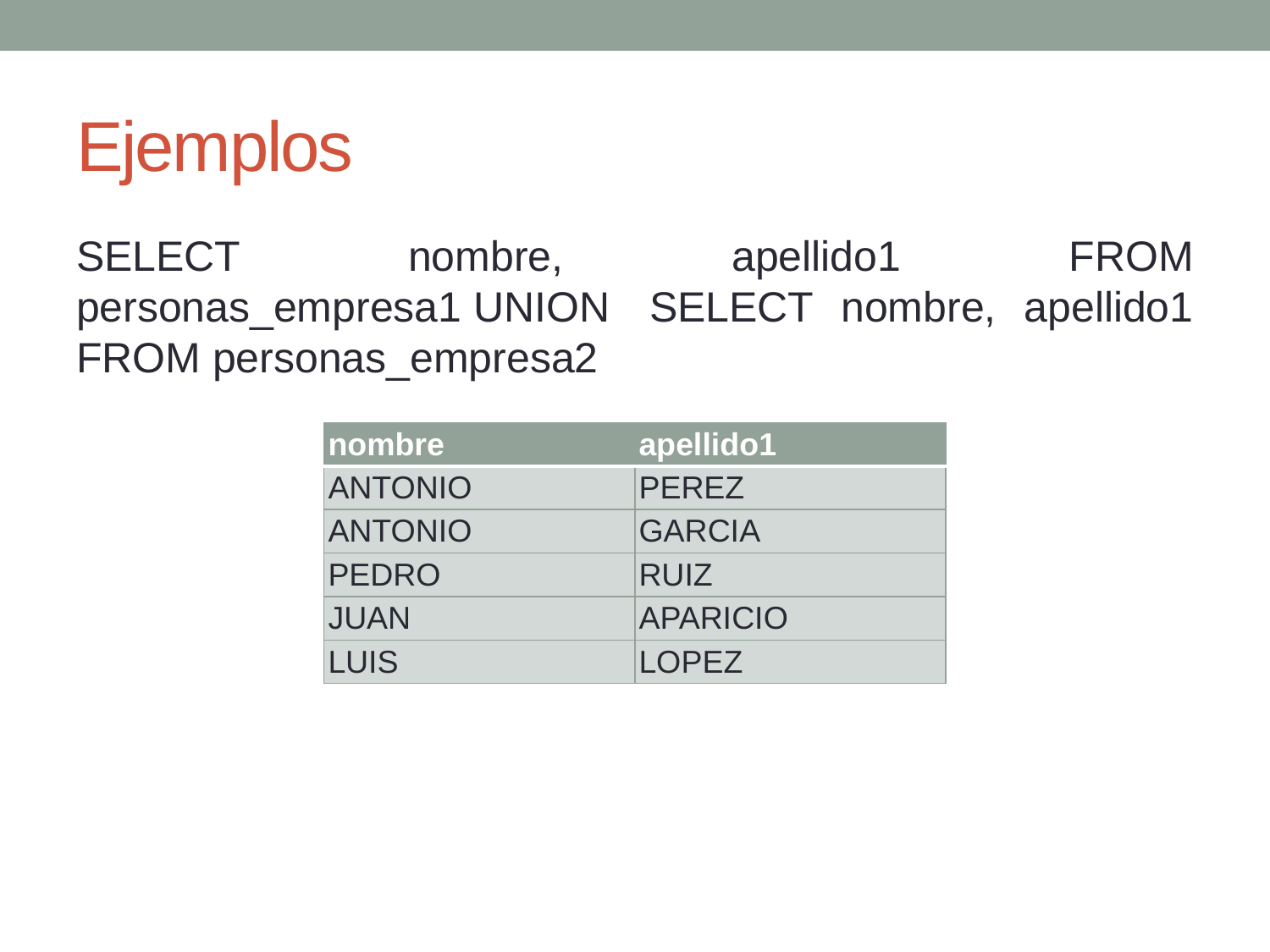

# Ejemplos
SELECT nombre, apellido1 FROM personas_empresa1 UNION  SELECT nombre, apellido1 FROM personas_empresa2
| nombre | apellido1 |
| --- | --- |
| ANTONIO | PEREZ |
| ANTONIO | GARCIA |
| PEDRO | RUIZ |
| JUAN | APARICIO |
| LUIS | LOPEZ |